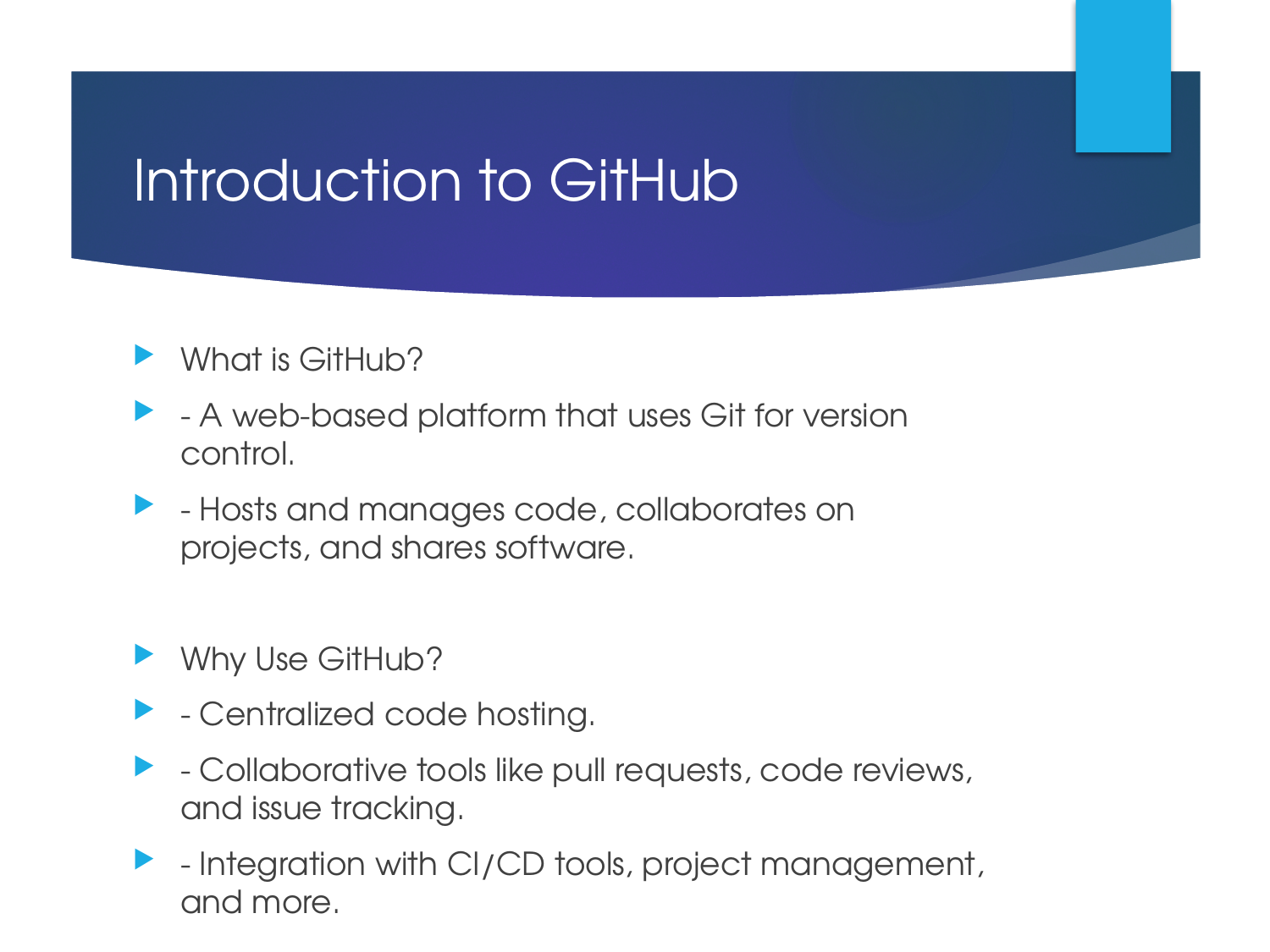

# Introduction to GitHub
What is GitHub?
- A web-based platform that uses Git for version control.
- Hosts and manages code, collaborates on projects, and shares software.

Why Use GitHub?
- Centralized code hosting.
- Collaborative tools like pull requests, code reviews, and issue tracking.
- Integration with CI/CD tools, project management, and more.